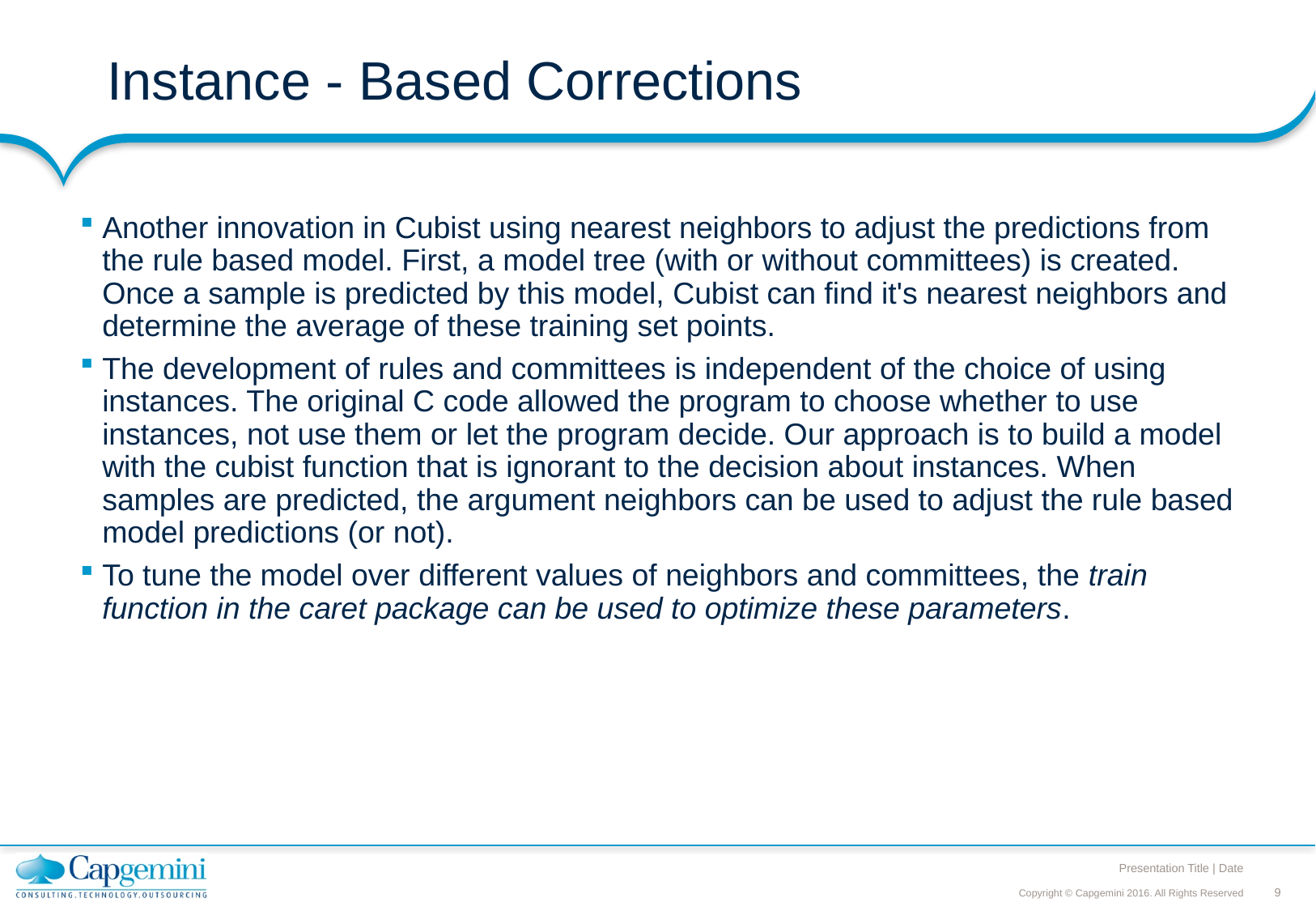

# Instance - Based Corrections
Another innovation in Cubist using nearest neighbors to adjust the predictions from the rule based model. First, a model tree (with or without committees) is created. Once a sample is predicted by this model, Cubist can find it's nearest neighbors and determine the average of these training set points.
The development of rules and committees is independent of the choice of using instances. The original C code allowed the program to choose whether to use instances, not use them or let the program decide. Our approach is to build a model with the cubist function that is ignorant to the decision about instances. When samples are predicted, the argument neighbors can be used to adjust the rule based model predictions (or not).
To tune the model over different values of neighbors and committees, the train function in the caret package can be used to optimize these parameters.